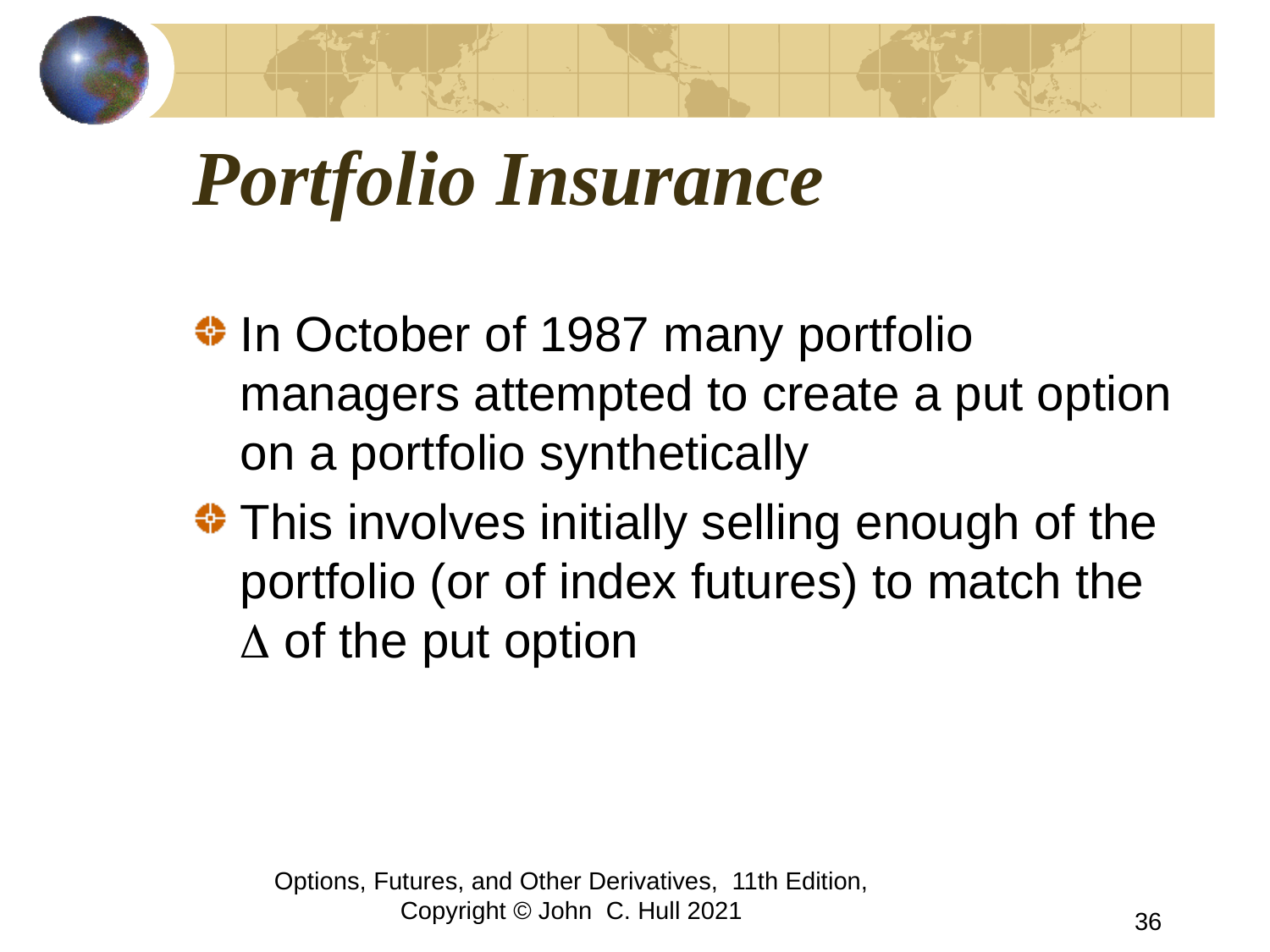

# Portfolio Insurance
In October of 1987 many portfolio managers attempted to create a put option on a portfolio synthetically
This involves initially selling enough of the portfolio (or of index futures) to match the Δ of the put option

Options, Futures, and Other Derivatives,  11th Edition, Copyright © John  C. Hull 2021
36